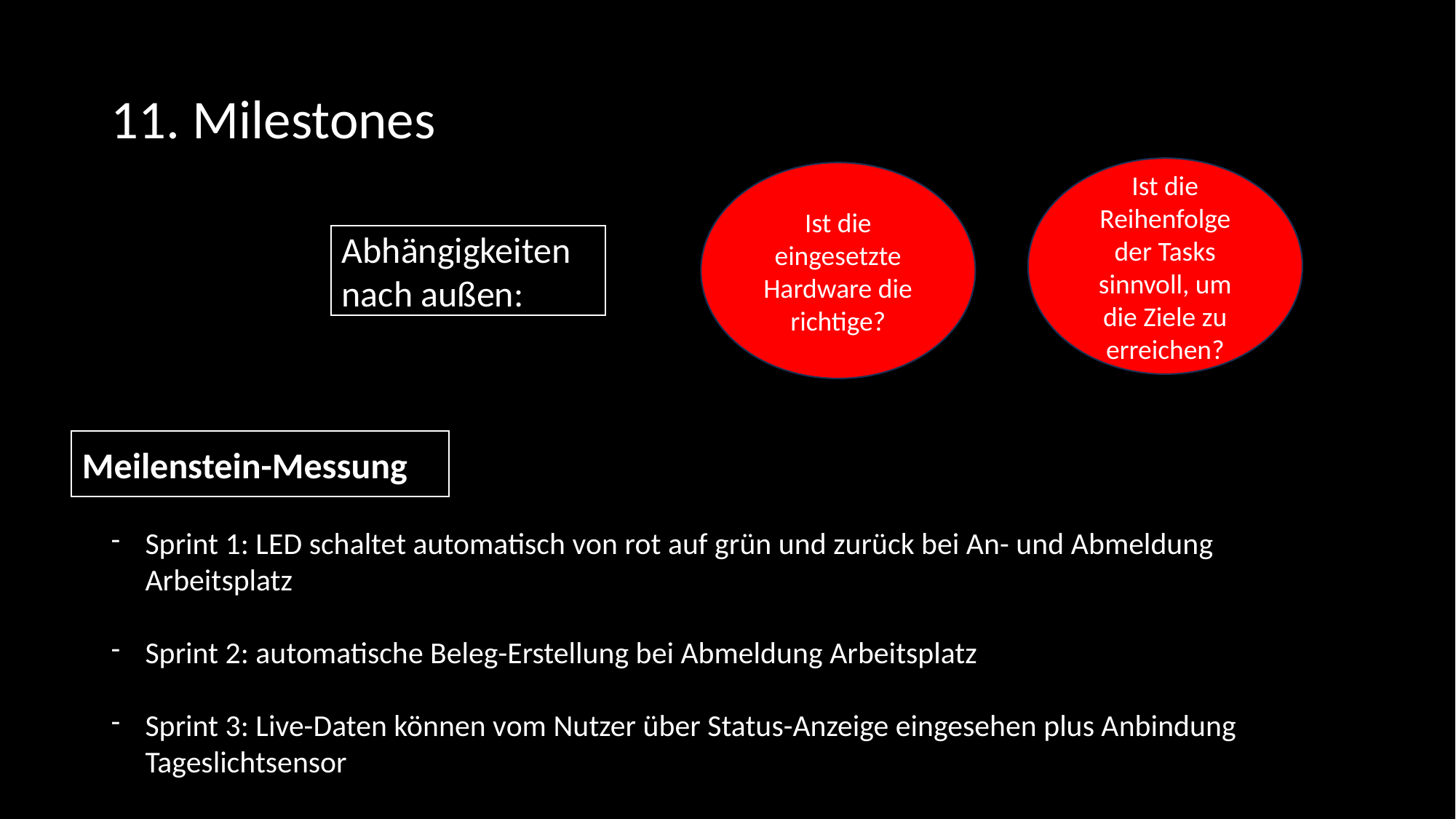

# 11. Milestones
Ist die Reihenfolge der Tasks sinnvoll, um die Ziele zu erreichen?
Ist die eingesetzte Hardware die richtige?
Abhängigkeiten nach außen:
Meilenstein-Messung
Sprint 1: LED schaltet automatisch von rot auf grün und zurück bei An- und Abmeldung Arbeitsplatz

Sprint 2: automatische Beleg-Erstellung bei Abmeldung Arbeitsplatz

Sprint 3: Live-Daten können vom Nutzer über Status-Anzeige eingesehen plus Anbindung Tageslichtsensor